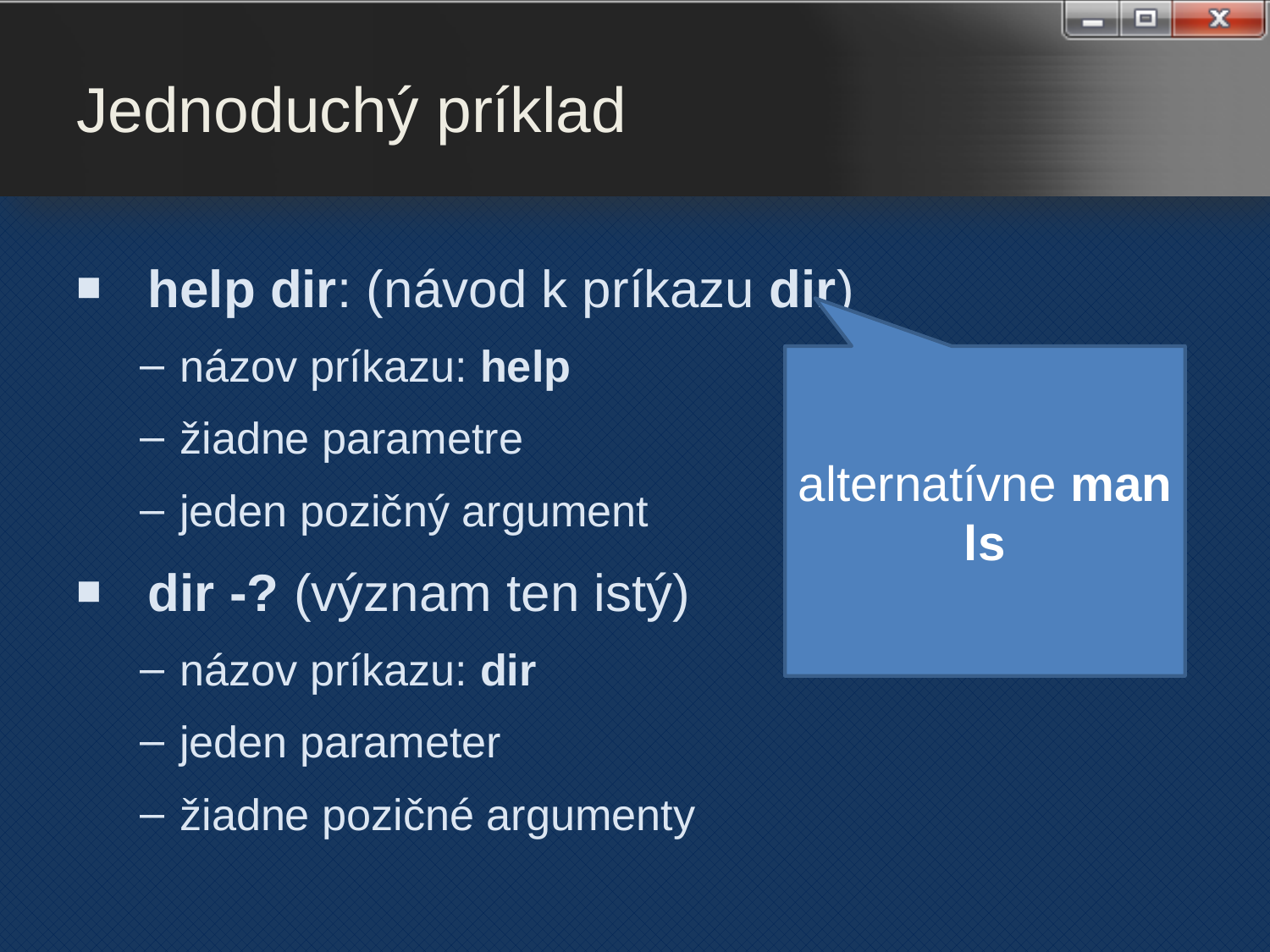

# Jednoduchý príklad
help dir: (návod k príkazu dir)
názov príkazu: help
žiadne parametre
jeden pozičný argument
dir -? (význam ten istý)
názov príkazu: dir
jeden parameter
žiadne pozičné argumenty

alternatívne man ls